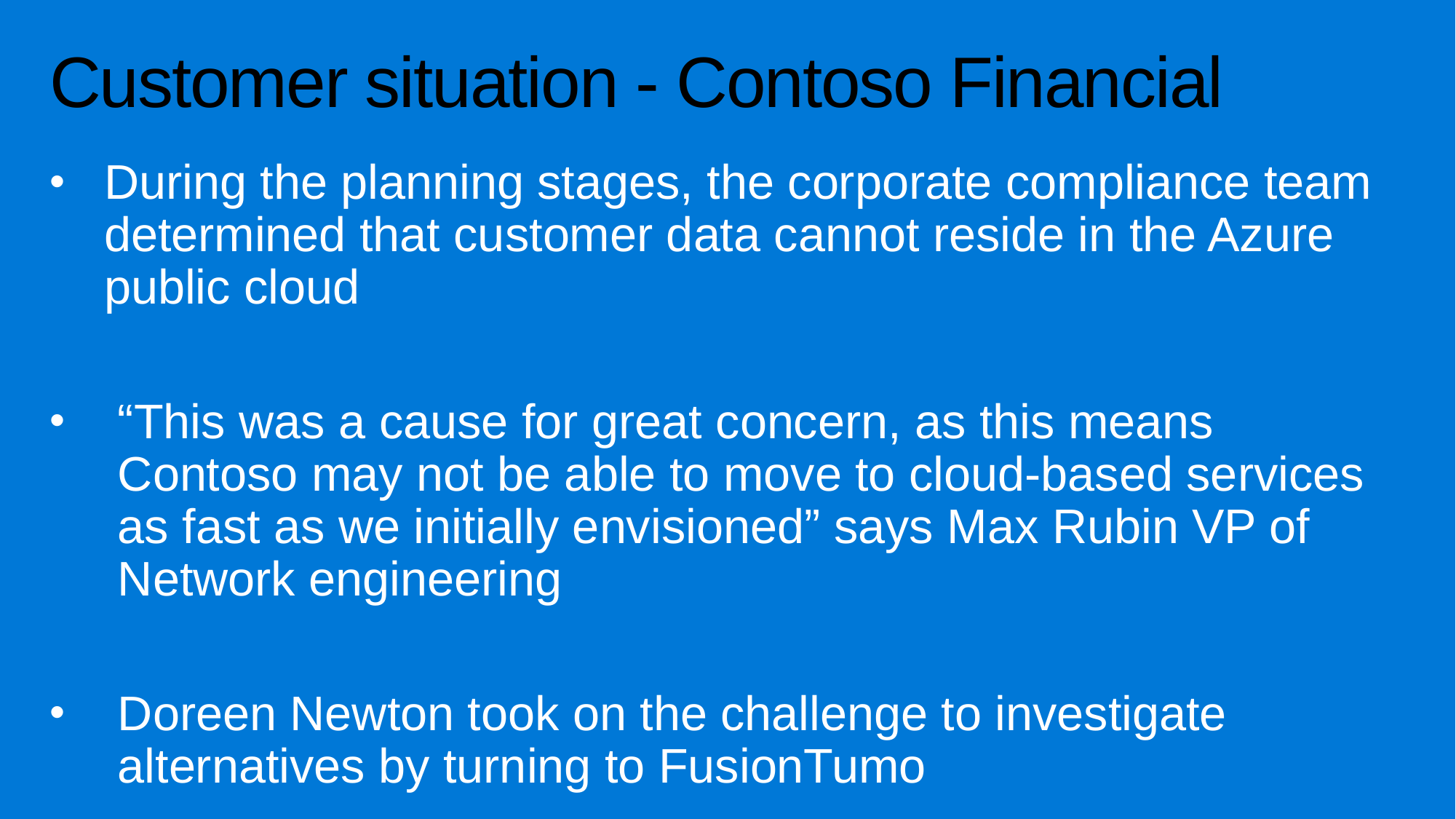

# Customer situation - Contoso Financial
During the planning stages, the corporate compliance team determined that customer data cannot reside in the Azure public cloud

“This was a cause for great concern, as this means Contoso may not be able to move to cloud-based services as fast as we initially envisioned” says Max Rubin VP of Network engineering

Doreen Newton took on the challenge to investigate alternatives by turning to FusionTumo